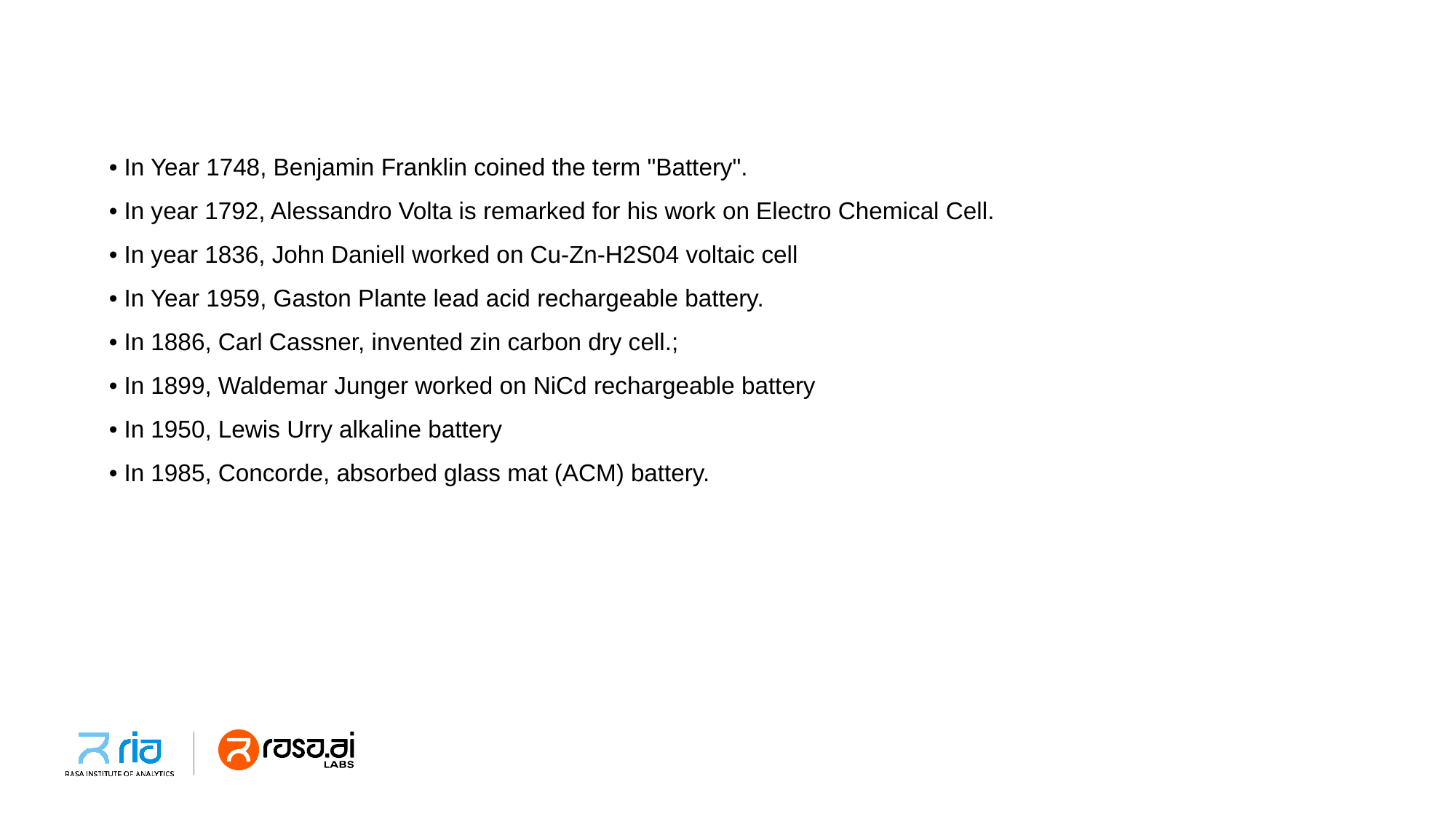

• In Year 1748, Benjamin Franklin coined the term "Battery".
• In year 1792, Alessandro Volta is remarked for his work on Electro Chemical Cell.
• In year 1836, John Daniell worked on Cu-Zn-H2S04 voltaic cell
• In Year 1959, Gaston Plante lead acid rechargeable battery.
• In 1886, Carl Cassner, invented zin carbon dry cell.;
• In 1899, Waldemar Junger worked on NiCd rechargeable battery
• In 1950, Lewis Urry alkaline battery
• In 1985, Concorde, absorbed glass mat (ACM) battery.